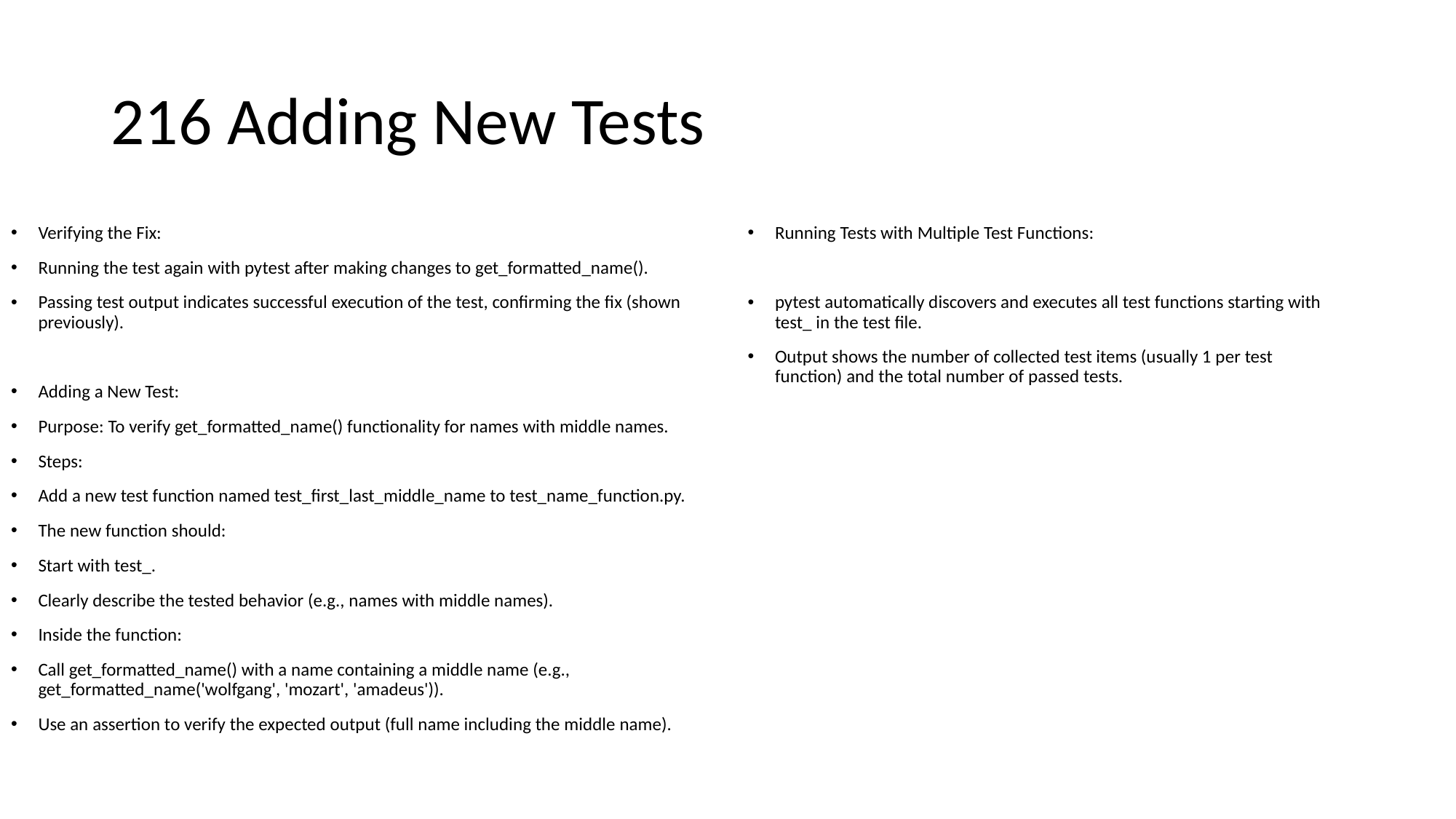

# 216 Adding New Tests
Verifying the Fix:
Running the test again with pytest after making changes to get_formatted_name().
Passing test output indicates successful execution of the test, confirming the fix (shown previously).

Adding a New Test:
Purpose: To verify get_formatted_name() functionality for names with middle names.
Steps:
Add a new test function named test_first_last_middle_name to test_name_function.py.
The new function should:
Start with test_.
Clearly describe the tested behavior (e.g., names with middle names).
Inside the function:
Call get_formatted_name() with a name containing a middle name (e.g., get_formatted_name('wolfgang', 'mozart', 'amadeus')).
Use an assertion to verify the expected output (full name including the middle name).
Running Tests with Multiple Test Functions:

pytest automatically discovers and executes all test functions starting with test_ in the test file.
Output shows the number of collected test items (usually 1 per test function) and the total number of passed tests.